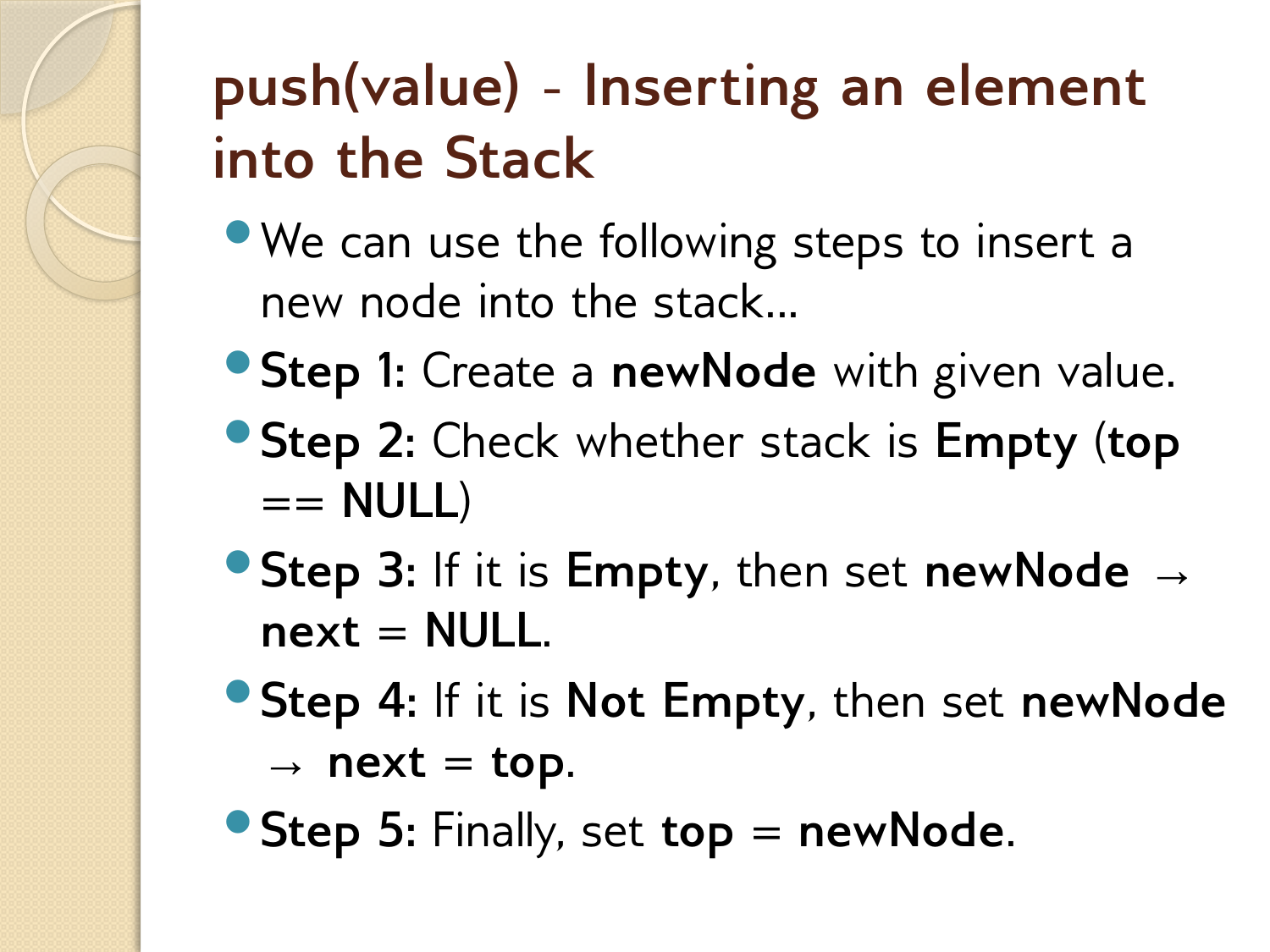

# push(value) - Inserting an element into the Stack
We can use the following steps to insert a new node into the stack...
Step 1: Create a newNode with given value.
Step 2: Check whether stack is Empty (top == NULL)
Step 3: If it is Empty, then set newNode → next = NULL.
Step 4: If it is Not Empty, then set newNode → next = top.
Step 5: Finally, set top = newNode.